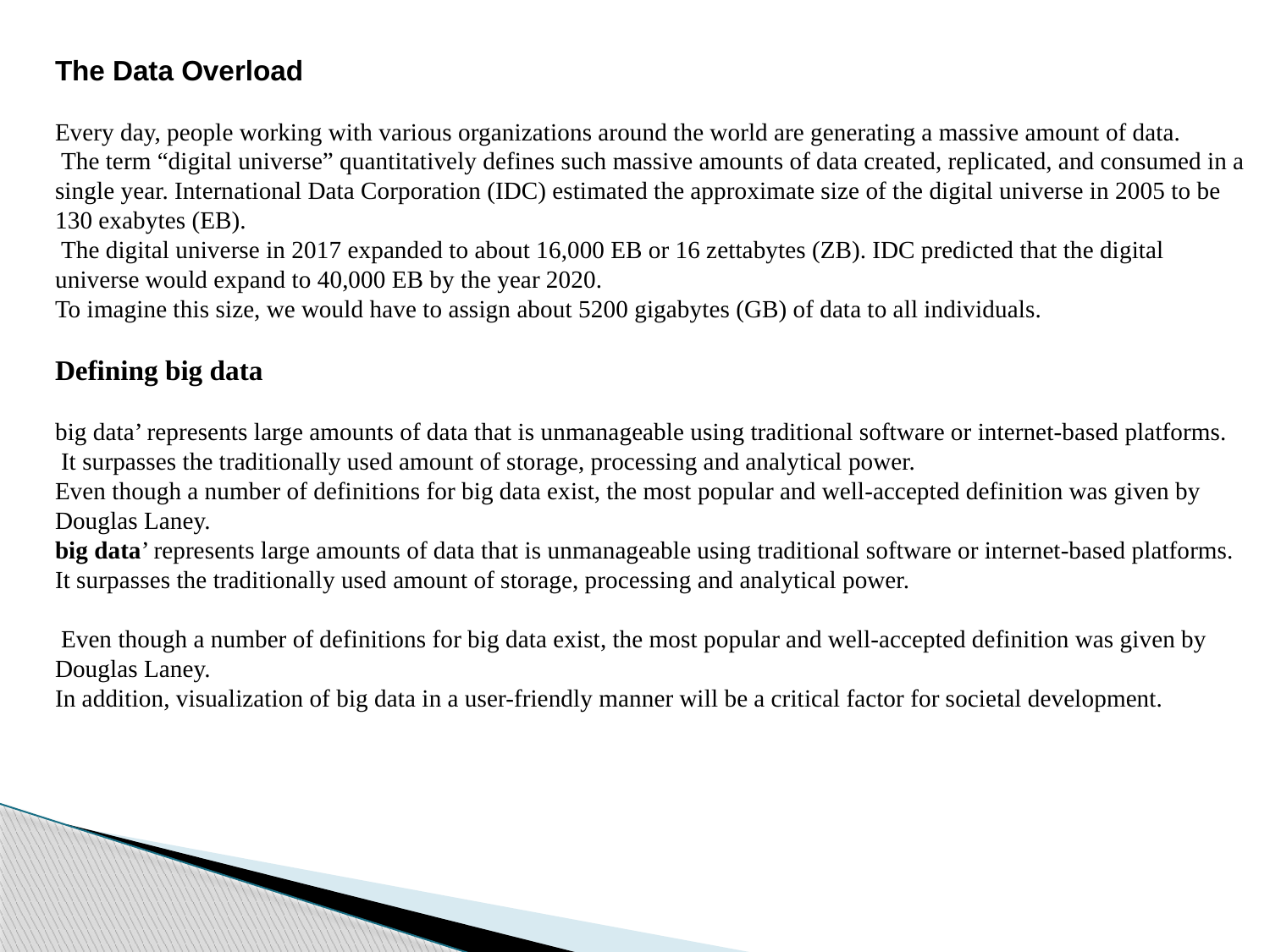

The Data Overload

Every day, people working with various organizations around the world are generating a massive amount of data.
 The term “digital universe” quantitatively defines such massive amounts of data created, replicated, and consumed in a single year. International Data Corporation (IDC) estimated the approximate size of the digital universe in 2005 to be 130 exabytes (EB).
 The digital universe in 2017 expanded to about 16,000 EB or 16 zettabytes (ZB). IDC predicted that the digital universe would expand to 40,000 EB by the year 2020.
To imagine this size, we would have to assign about 5200 gigabytes (GB) of data to all individuals.

Defining big data

big data’ represents large amounts of data that is unmanageable using traditional software or internet-based platforms.
 It surpasses the traditionally used amount of storage, processing and analytical power.
Even though a number of definitions for big data exist, the most popular and well-accepted definition was given by Douglas Laney.
big data’ represents large amounts of data that is unmanageable using traditional software or internet-based platforms.
It surpasses the traditionally used amount of storage, processing and analytical power.

 Even though a number of definitions for big data exist, the most popular and well-accepted definition was given by Douglas Laney.
In addition, visualization of big data in a user-friendly manner will be a critical factor for societal development.